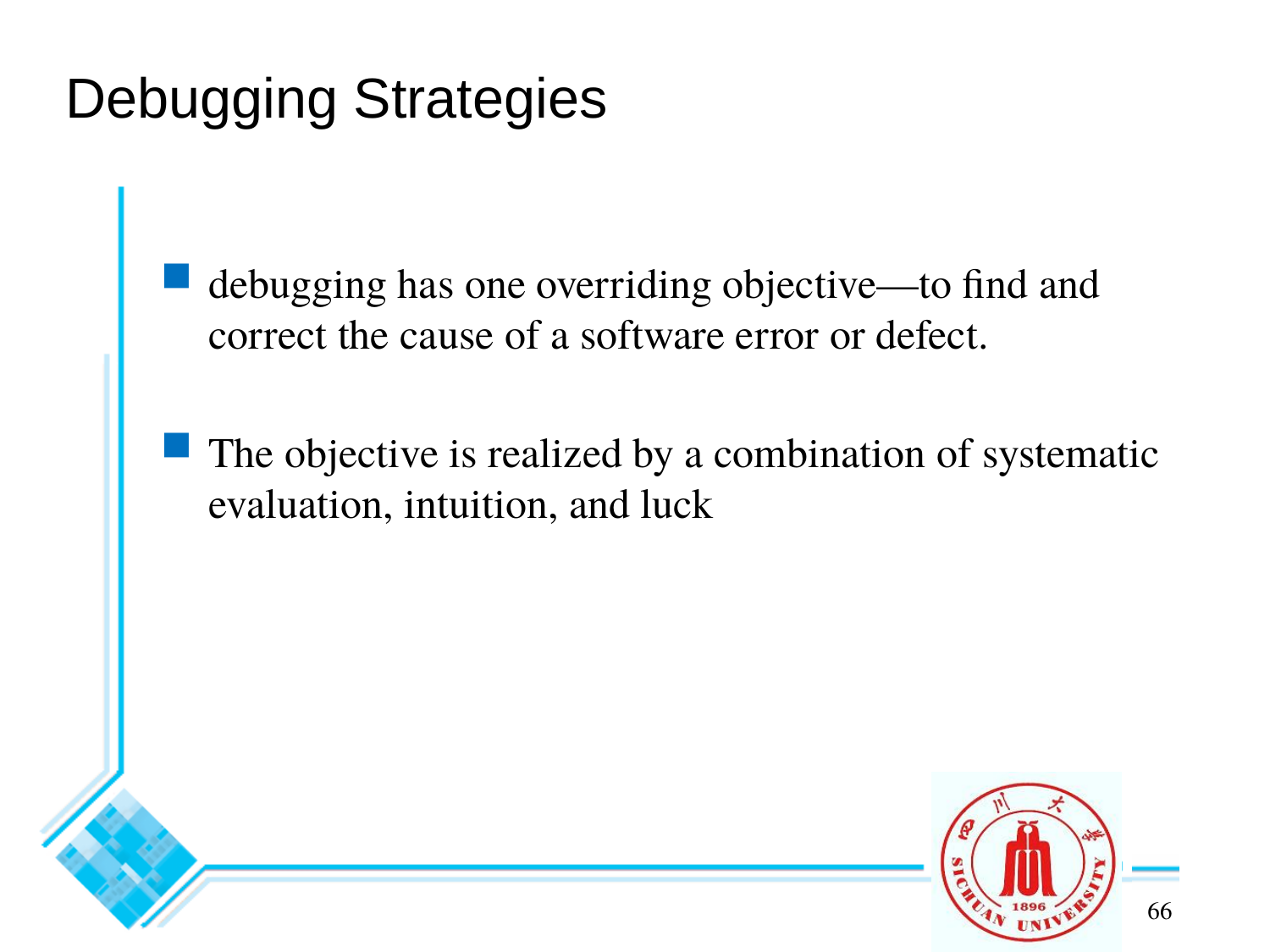

# Debugging Strategies

debugging has one overriding objective—to find and correct the cause of a software error or defect.

The objective is realized by a combination of systematic evaluation, intuition, and luck
66